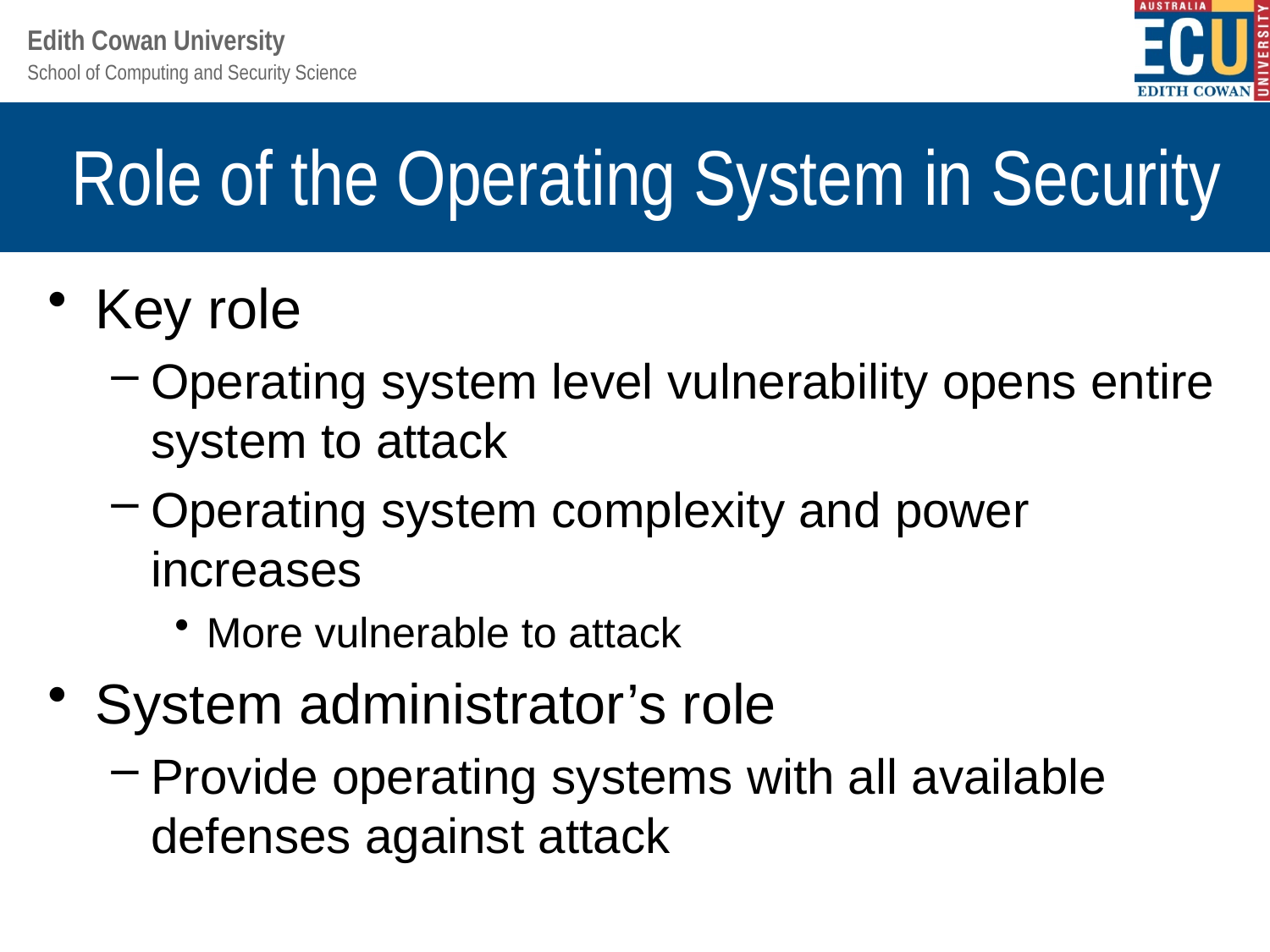

# Role of the Operating System in Security
Key role
Operating system level vulnerability opens entire system to attack
Operating system complexity and power increases
More vulnerable to attack
System administrator’s role
Provide operating systems with all available defenses against attack